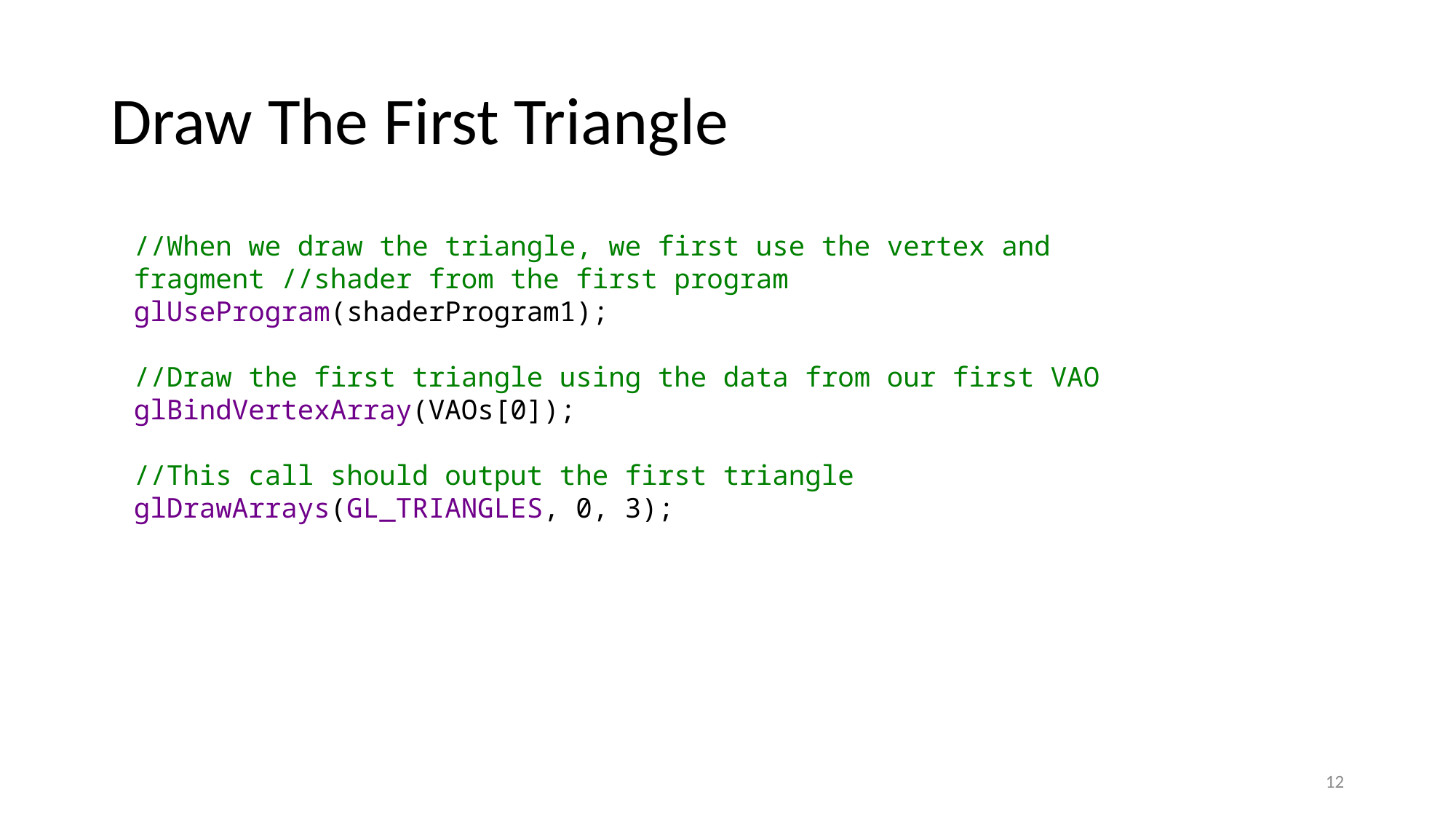

# Draw The First Triangle
//When we draw the triangle, we first use the vertex and fragment //shader from the first program
glUseProgram(shaderProgram1);

//Draw the first triangle using the data from our first VAO
glBindVertexArray(VAOs[0]);

//This call should output the first triangle
glDrawArrays(GL_TRIANGLES, 0, 3);
12